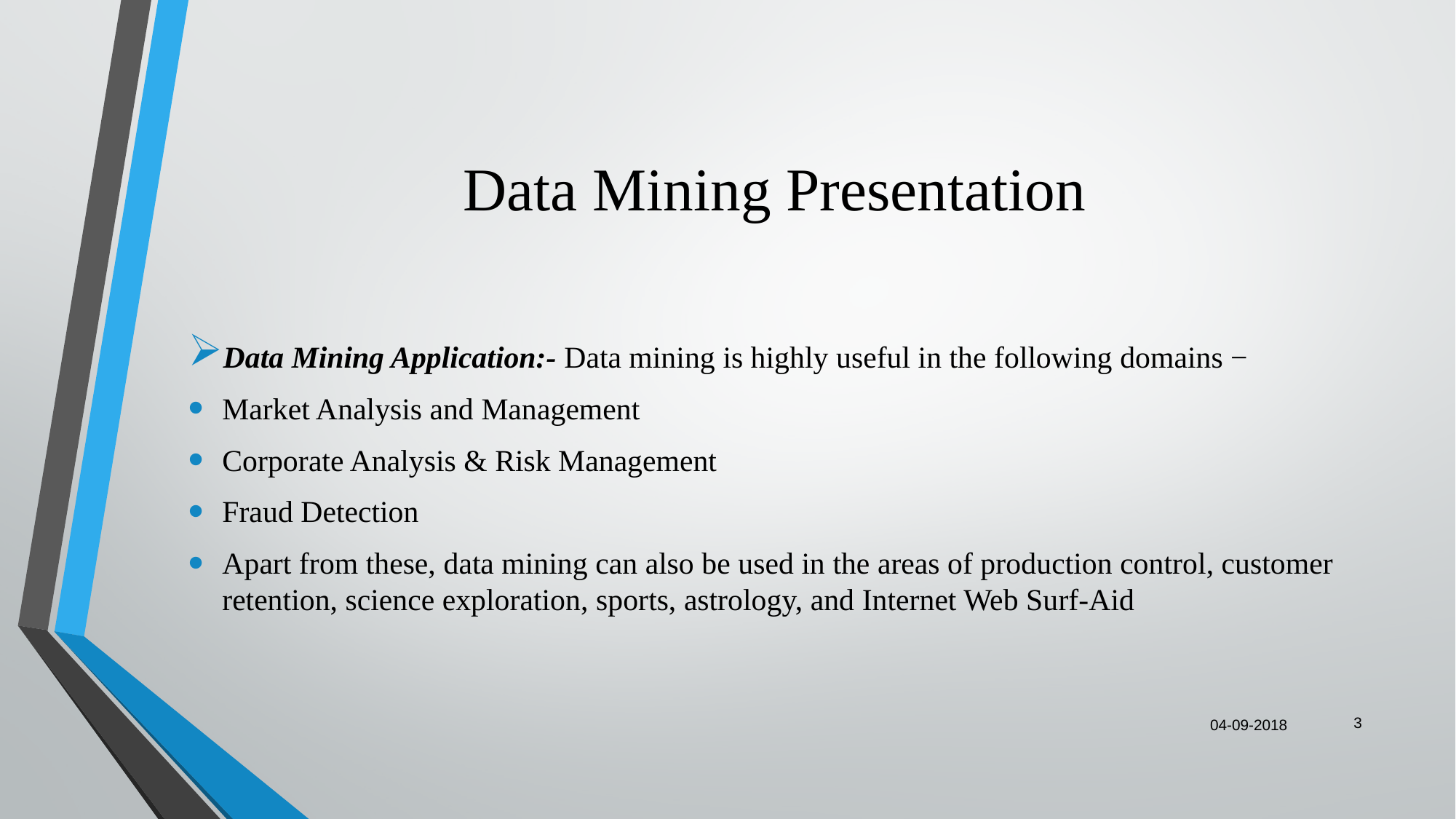

# Data Mining Presentation
Data Mining Application:- Data mining is highly useful in the following domains −
Market Analysis and Management
Corporate Analysis & Risk Management
Fraud Detection
Apart from these, data mining can also be used in the areas of production control, customer retention, science exploration, sports, astrology, and Internet Web Surf-Aid

3
04-09-2018